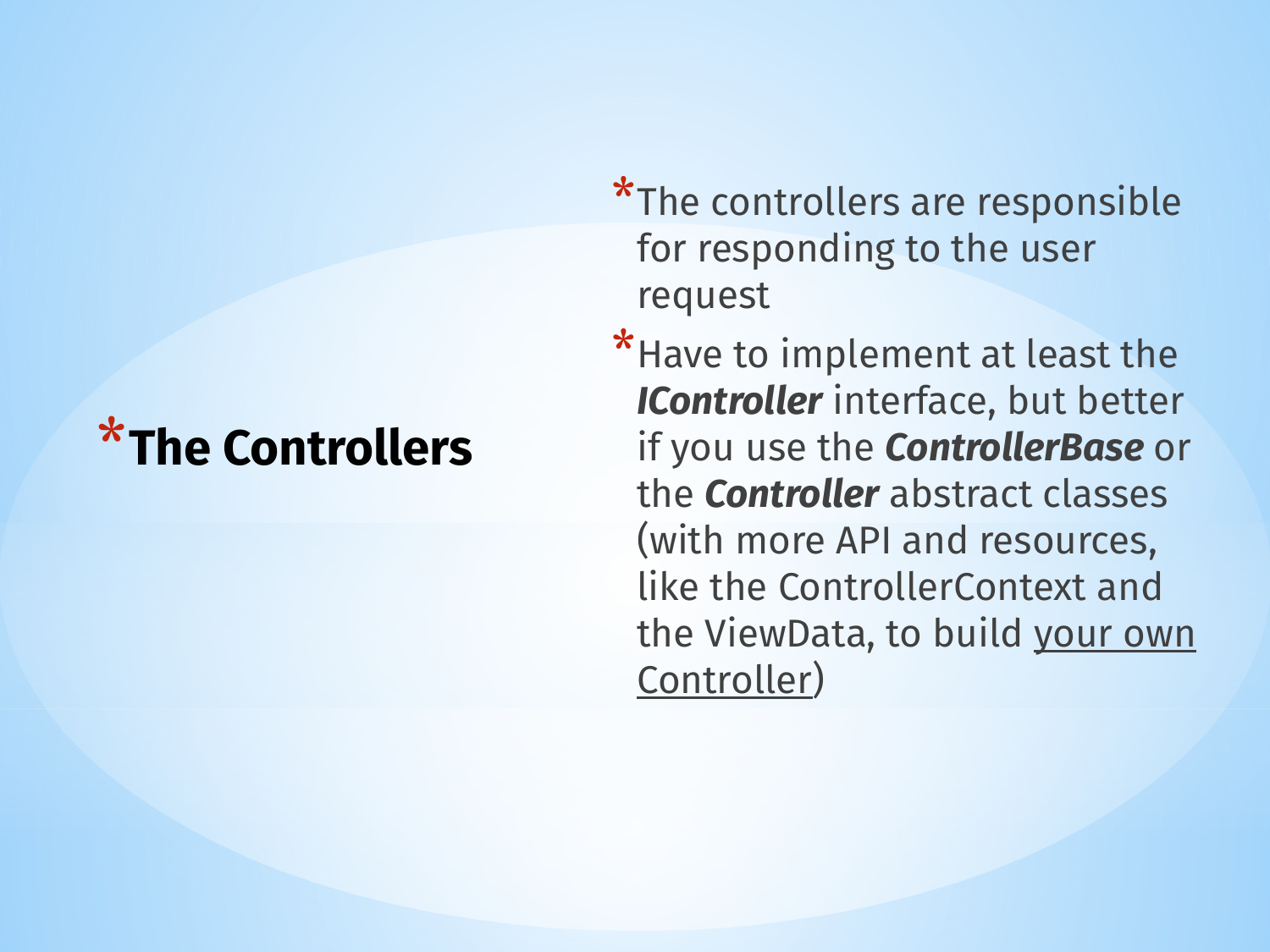

The controllers are responsible for responding to the user request
Have to implement at least the IController interface, but better if you use the ControllerBase or the Controller abstract classes (with more API and resources, like the ControllerContext and the ViewData, to build your own Controller)
# The Controllers